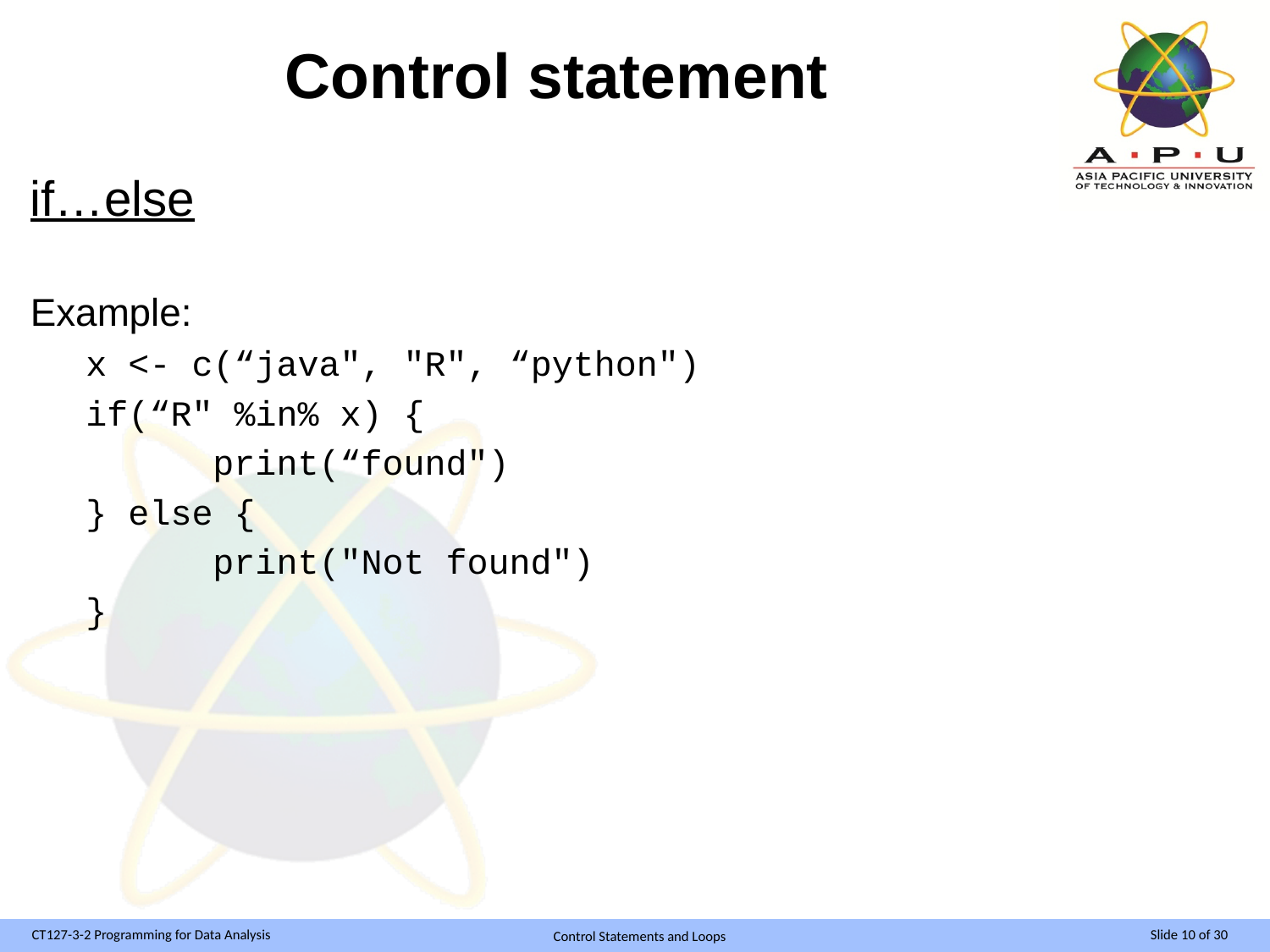

# Control statement
if…else

Example:
x <- c(“java", "R", “python")
if(“R" %in% x) {
      print(“found")
} else {
      print("Not found")
}